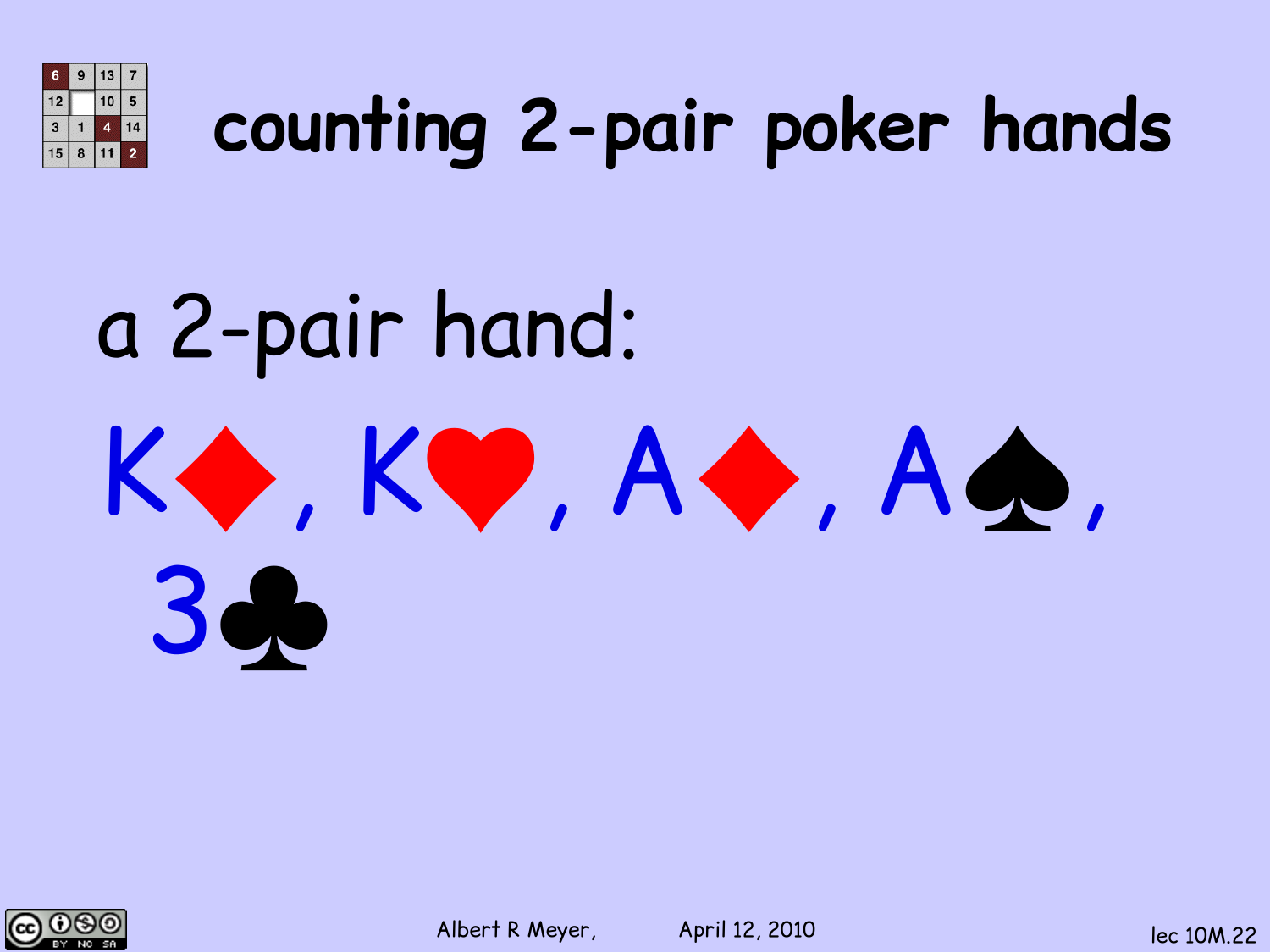

# counting 2-pair poker hands
a 2-pair hand:
K♦, K♥, A♦, A♠, 3♣
lec 10M.22